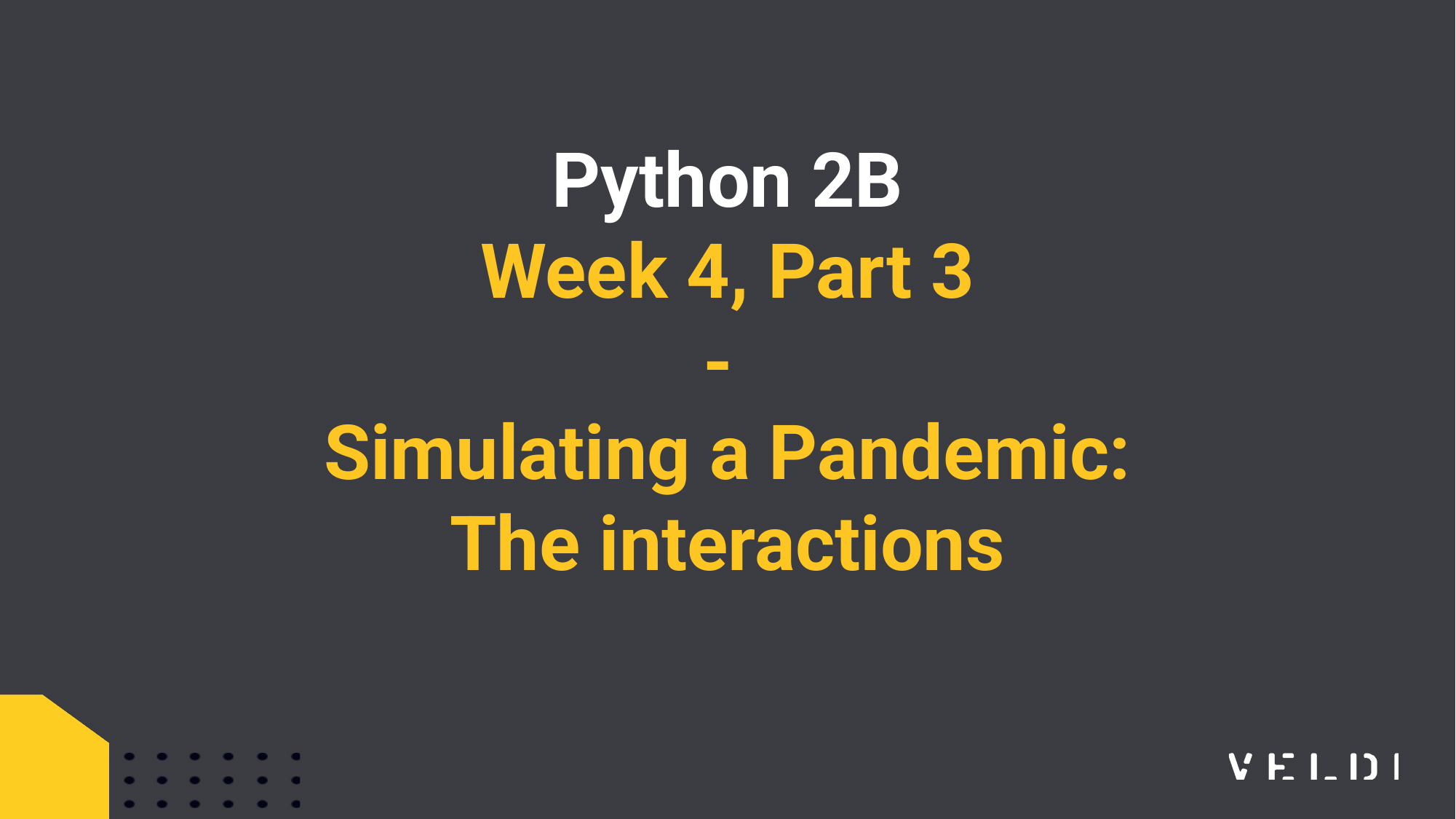

Python 2B
Week 4, Part 3
-
Simulating a Pandemic: The interactions